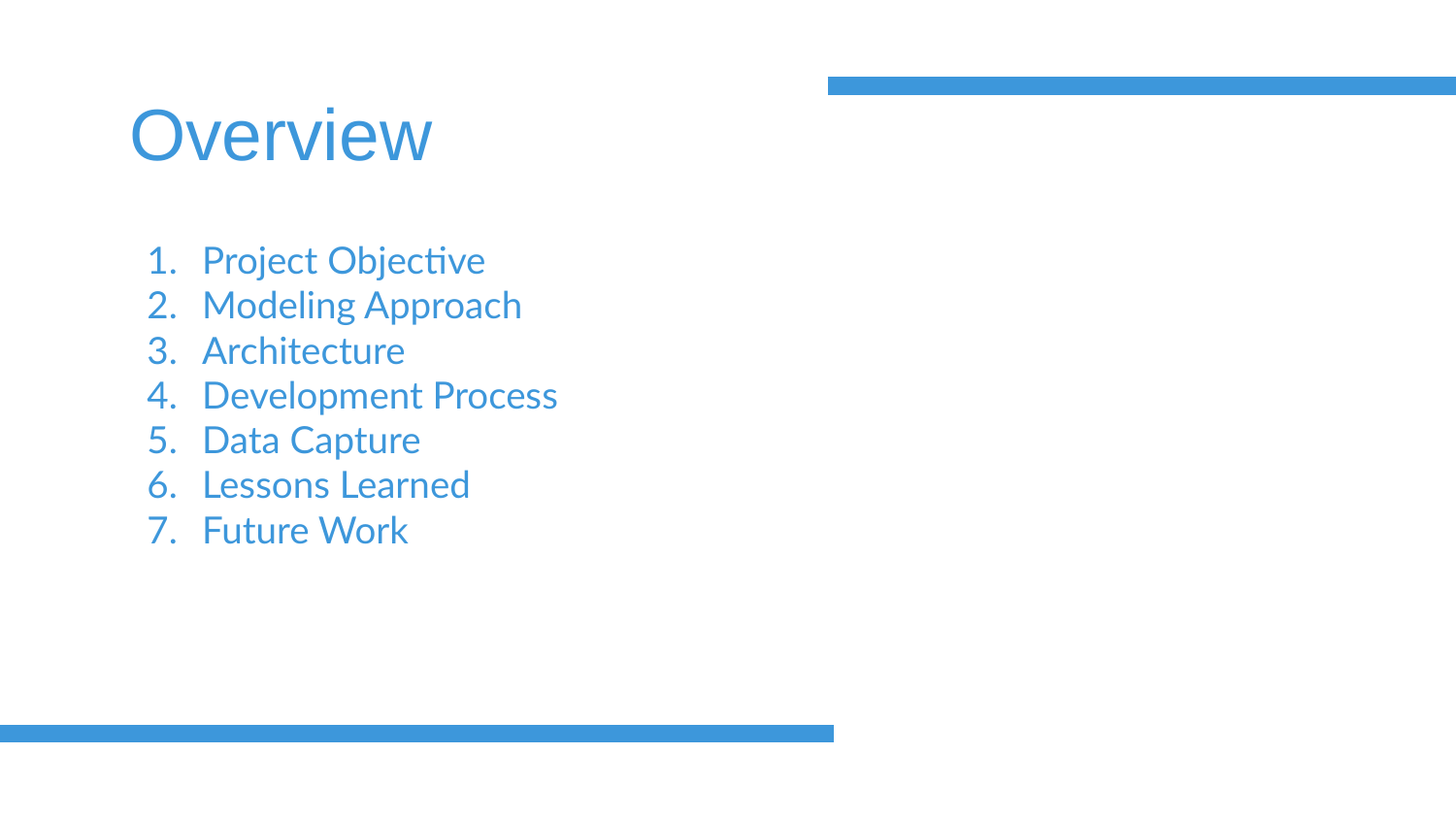

# Overview

Project Objective
Modeling Approach
Architecture
Development Process
Data Capture
Lessons Learned
Future Work